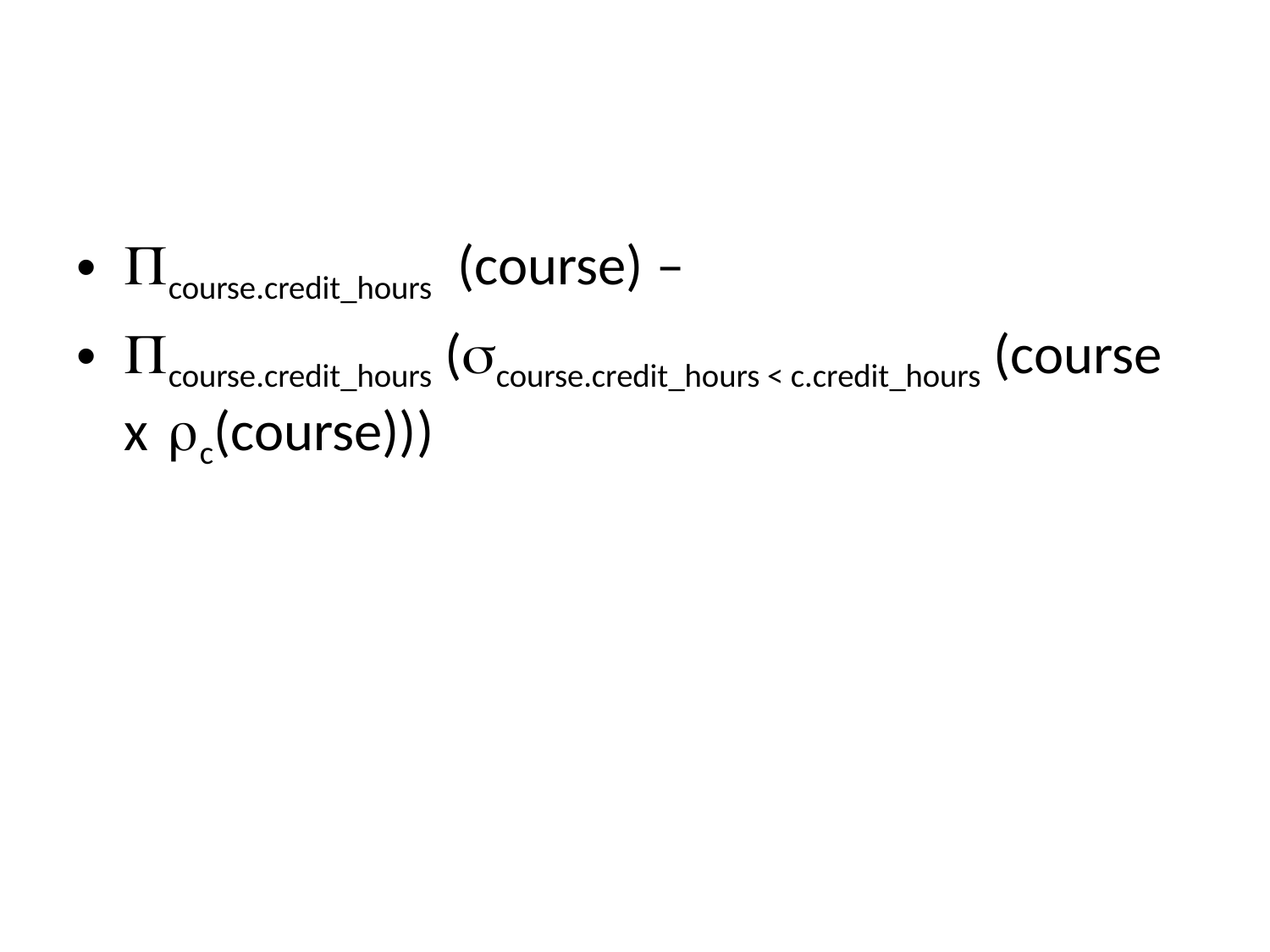

#
Πcourse.credit_hours  (course) –
Πcourse.credit_hours (σcourse.credit_hours < c.credit_hours (course x  ρc(course)))